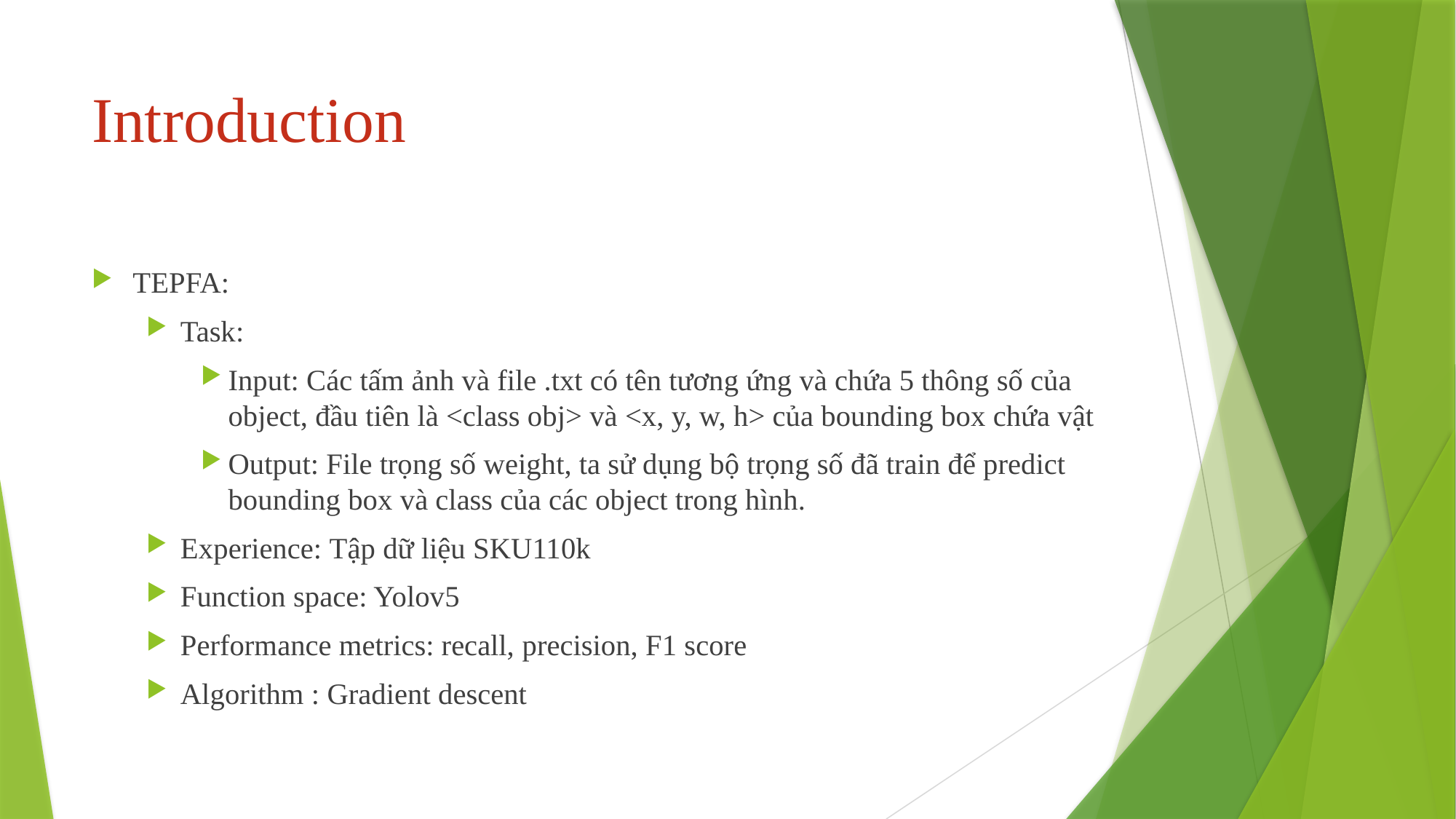

# Introduction
TEPFA:
Task:
Input: Các tấm ảnh và file .txt có tên tương ứng và chứa 5 thông số của object, đầu tiên là <class obj> và <x, y, w, h> của bounding box chứa vật
Output: File trọng số weight, ta sử dụng bộ trọng số đã train để predict bounding box và class của các object trong hình.
Experience: Tập dữ liệu SKU110k
Function space: Yolov5
Performance metrics: recall, precision, F1 score
Algorithm : Gradient descent